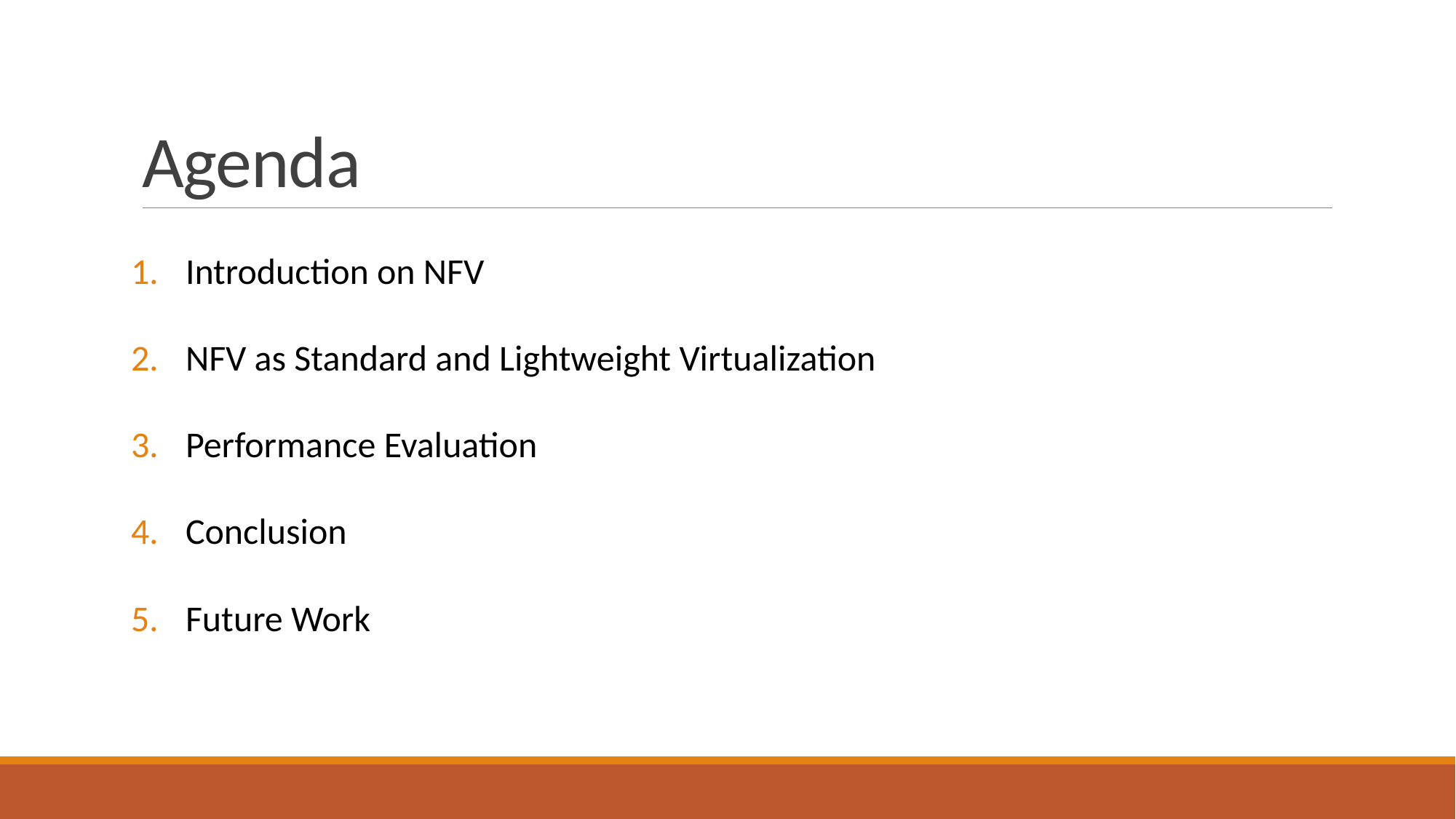

# Agenda
Introduction on NFV
NFV as Standard and Lightweight Virtualization
Performance Evaluation
Conclusion
Future Work